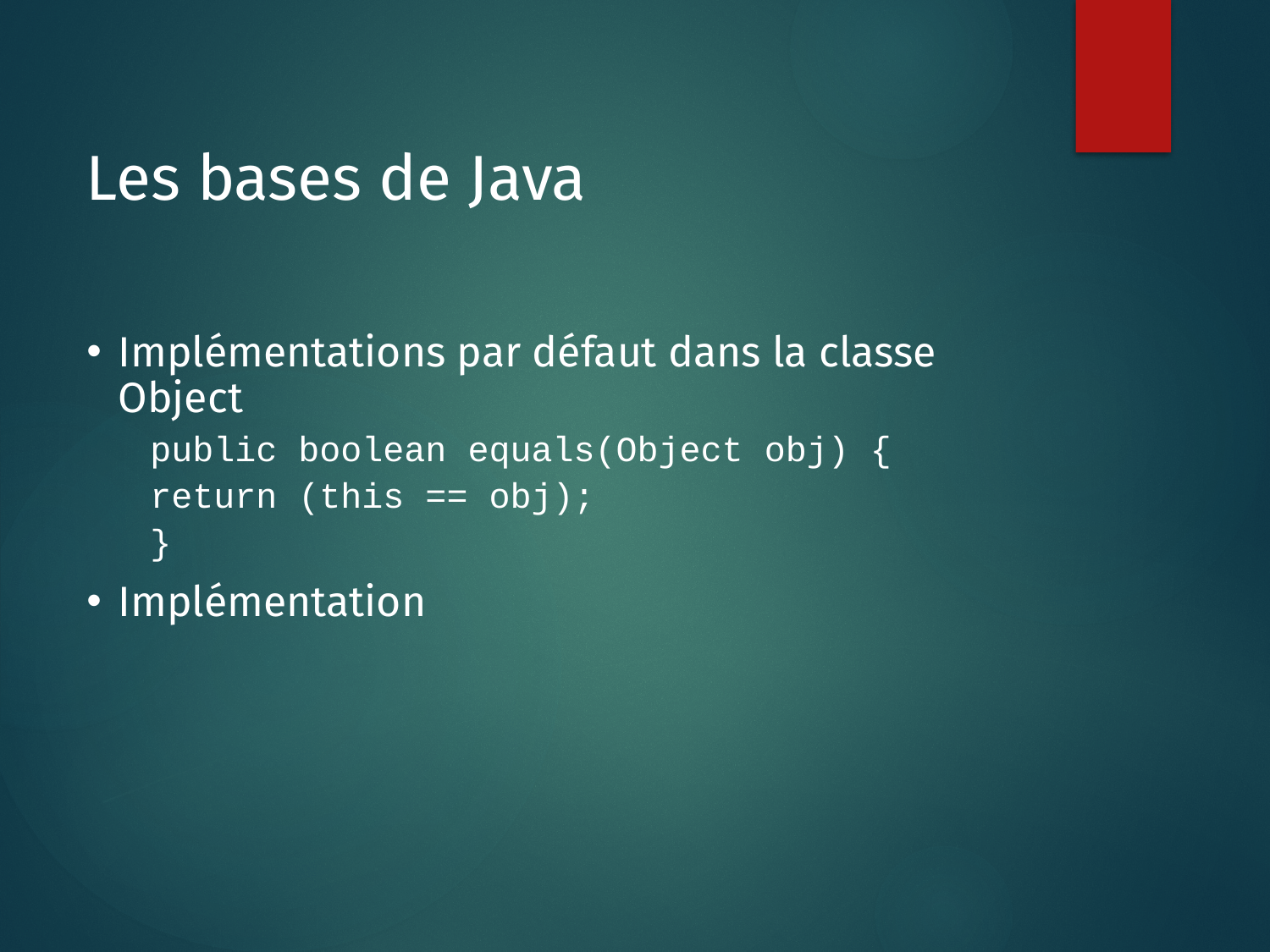

Les bases de Java
Implémentations par défaut dans la classe Object
public boolean equals(Object obj) {
return (this == obj);
}
Implémentation